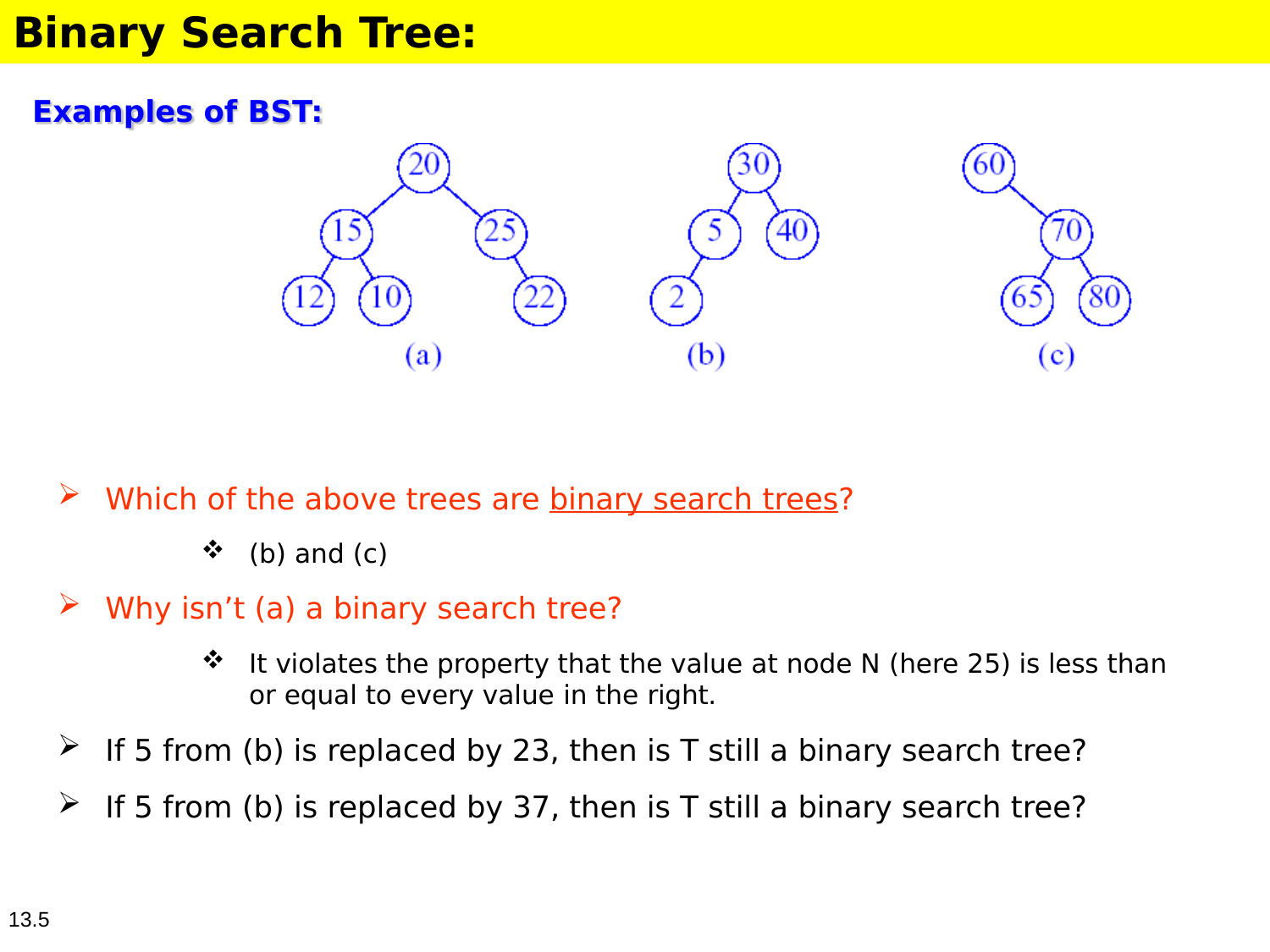

# Binary Search Tree:

Examples of BST:
Which of the above trees are binary search trees?
(b) and (c)
Why isn’t (a) a binary search tree?
It violates the property that the value at node N (here 25) is less than  or equal to every value in the right.
If 5 from (b) is replaced by 23, then is T still a binary search tree?
If 5 from (b) is replaced by 37, then is T still a binary search tree?
13.5